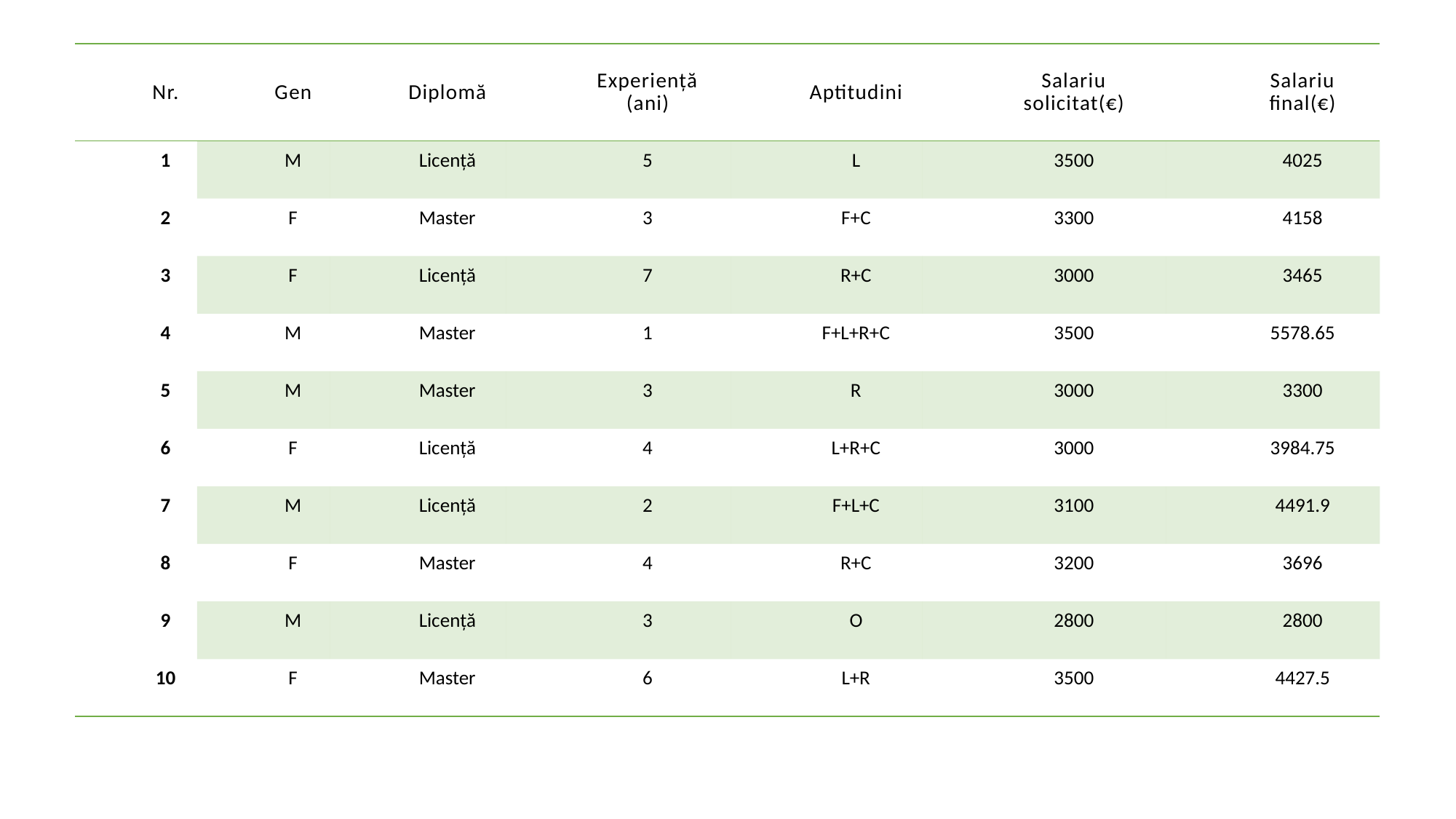

| Nr. | Gen | Diplomă | Experiență (ani) | Aptitudini | Salariu solicitat(€) | Salariu final(€) |
| --- | --- | --- | --- | --- | --- | --- |
| 1 | M | Licență | 5 | L | 3500 | 4025 |
| 2 | F | Master | 3 | F+C | 3300 | 4158 |
| 3 | F | Licență | 7 | R+C | 3000 | 3465 |
| 4 | M | Master | 1 | F+L+R+C | 3500 | 5578.65 |
| 5 | M | Master | 3 | R | 3000 | 3300 |
| 6 | F | Licență | 4 | L+R+C | 3000 | 3984.75 |
| 7 | M | Licență | 2 | F+L+C | 3100 | 4491.9 |
| 8 | F | Master | 4 | R+C | 3200 | 3696 |
| 9 | M | Licență | 3 | O | 2800 | 2800 |
| 10 | F | Master | 6 | L+R | 3500 | 4427.5 |
#